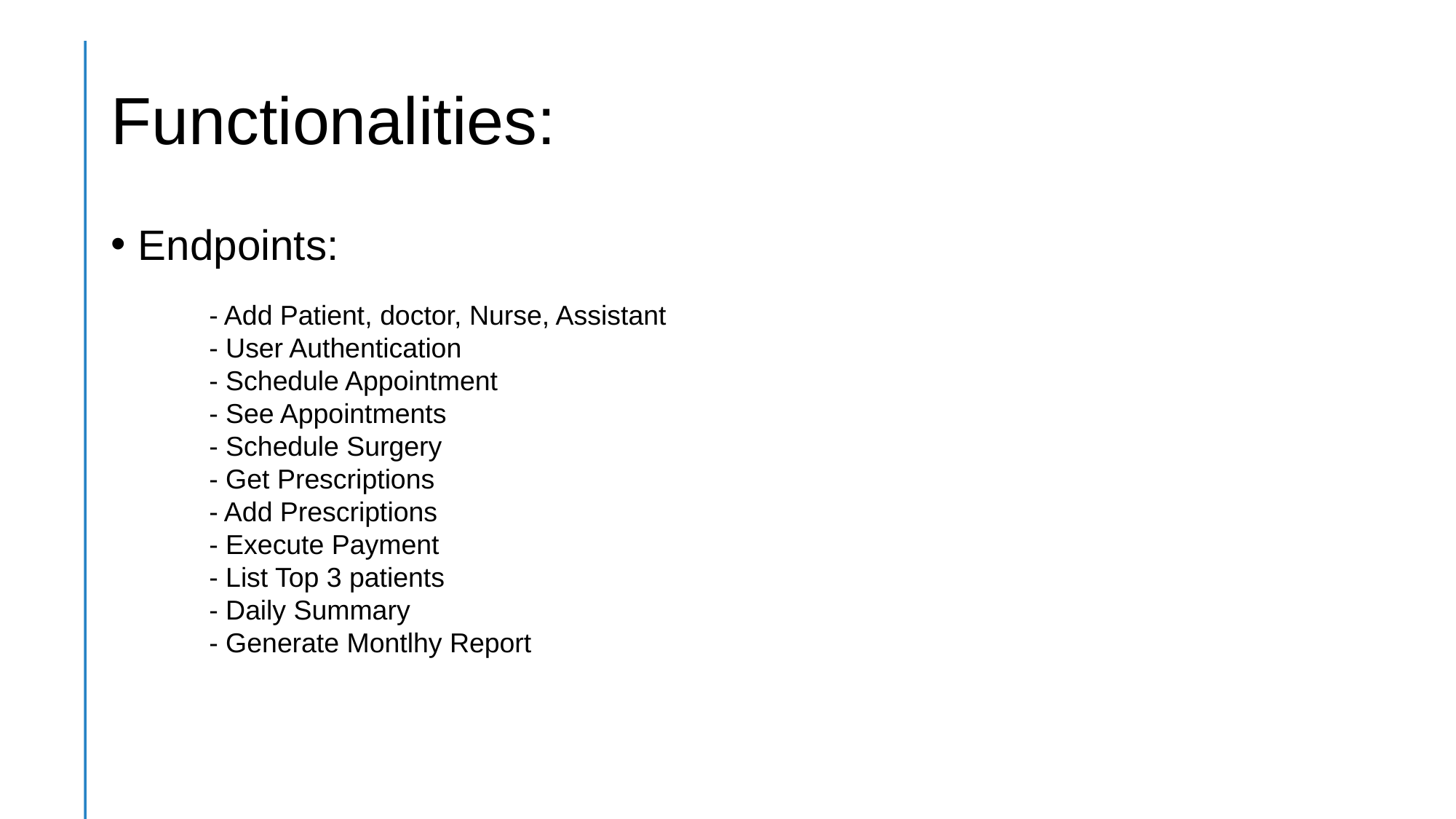

# Functionalities:
Endpoints:

- Add Patient, doctor, Nurse, Assistant
- User Authentication
- Schedule Appointment
- See Appointments
- Schedule Surgery
- Get Prescriptions
- Add Prescriptions
- Execute Payment
- List Top 3 patients
- Daily Summary
- Generate Montlhy Report